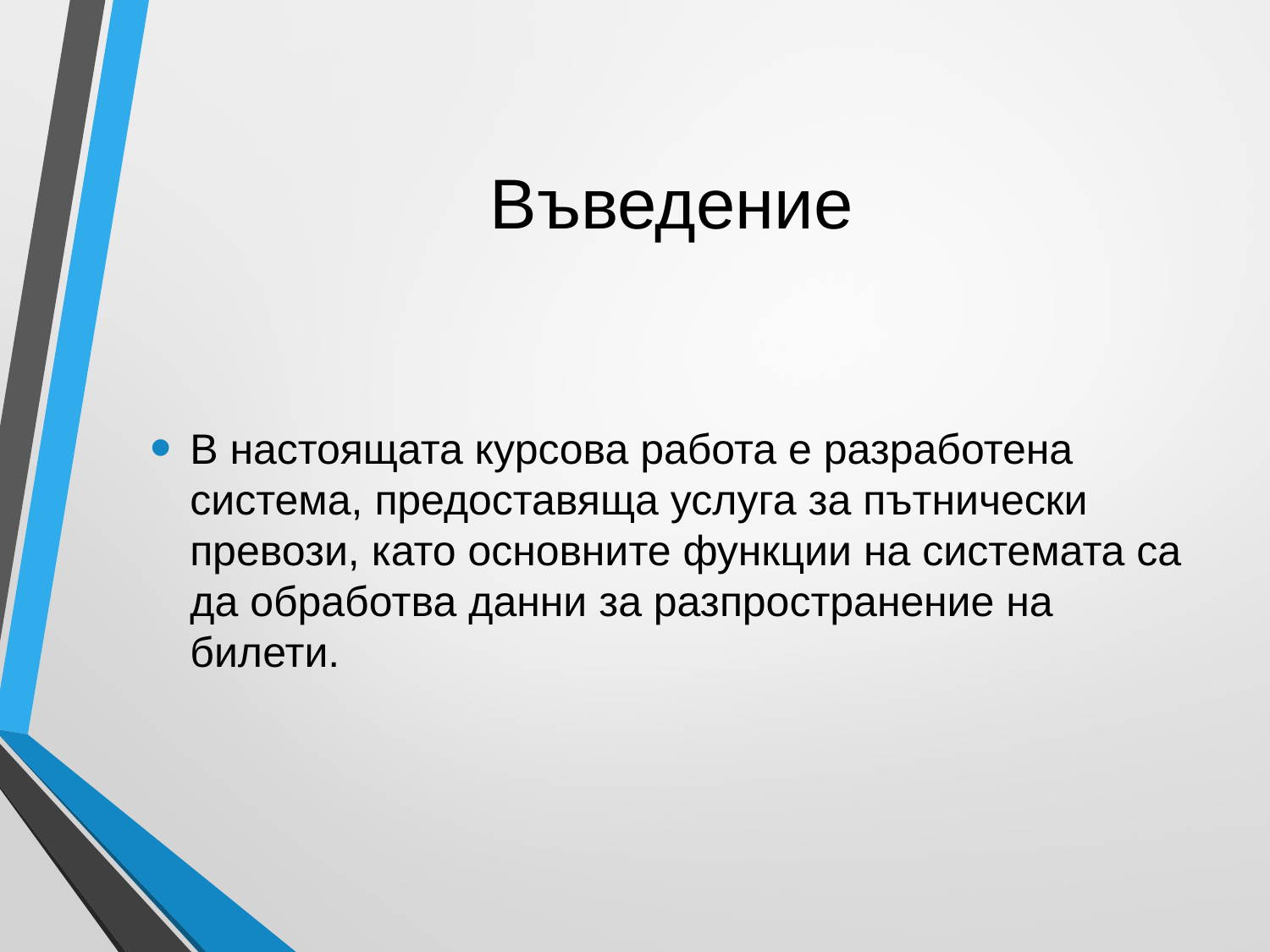

# Въведение
В настоящата курсова работа е разработена система, предоставяща услуга за пътнически превози, като основните функции на системата са да обработва данни за разпространение на билети.